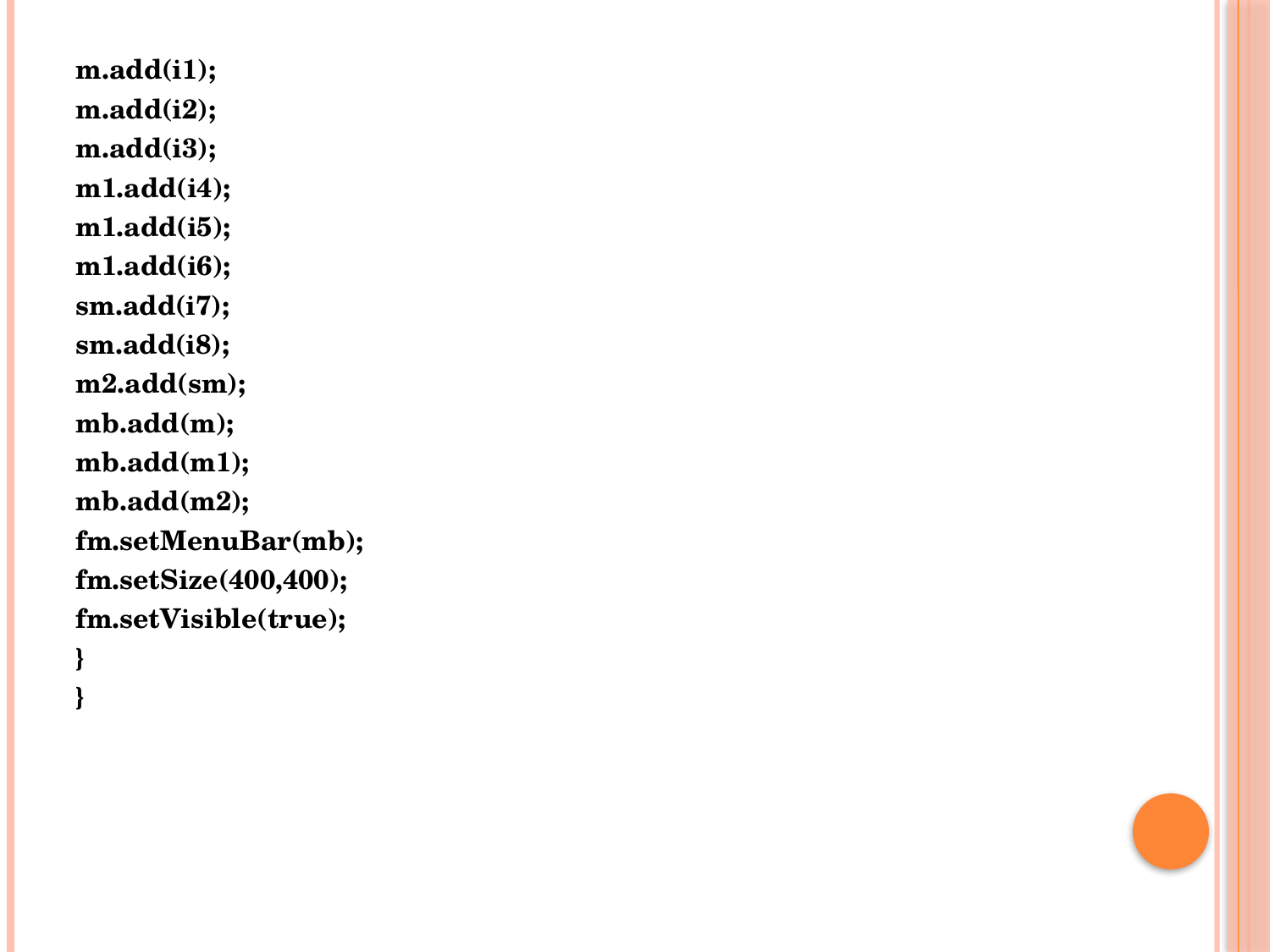

m.add(i1);
m.add(i2);
m.add(i3);
m1.add(i4);
m1.add(i5);
m1.add(i6);
sm.add(i7);
sm.add(i8);
m2.add(sm);
mb.add(m);
mb.add(m1);
mb.add(m2);
fm.setMenuBar(mb);
fm.setSize(400,400);
fm.setVisible(true);
}
}